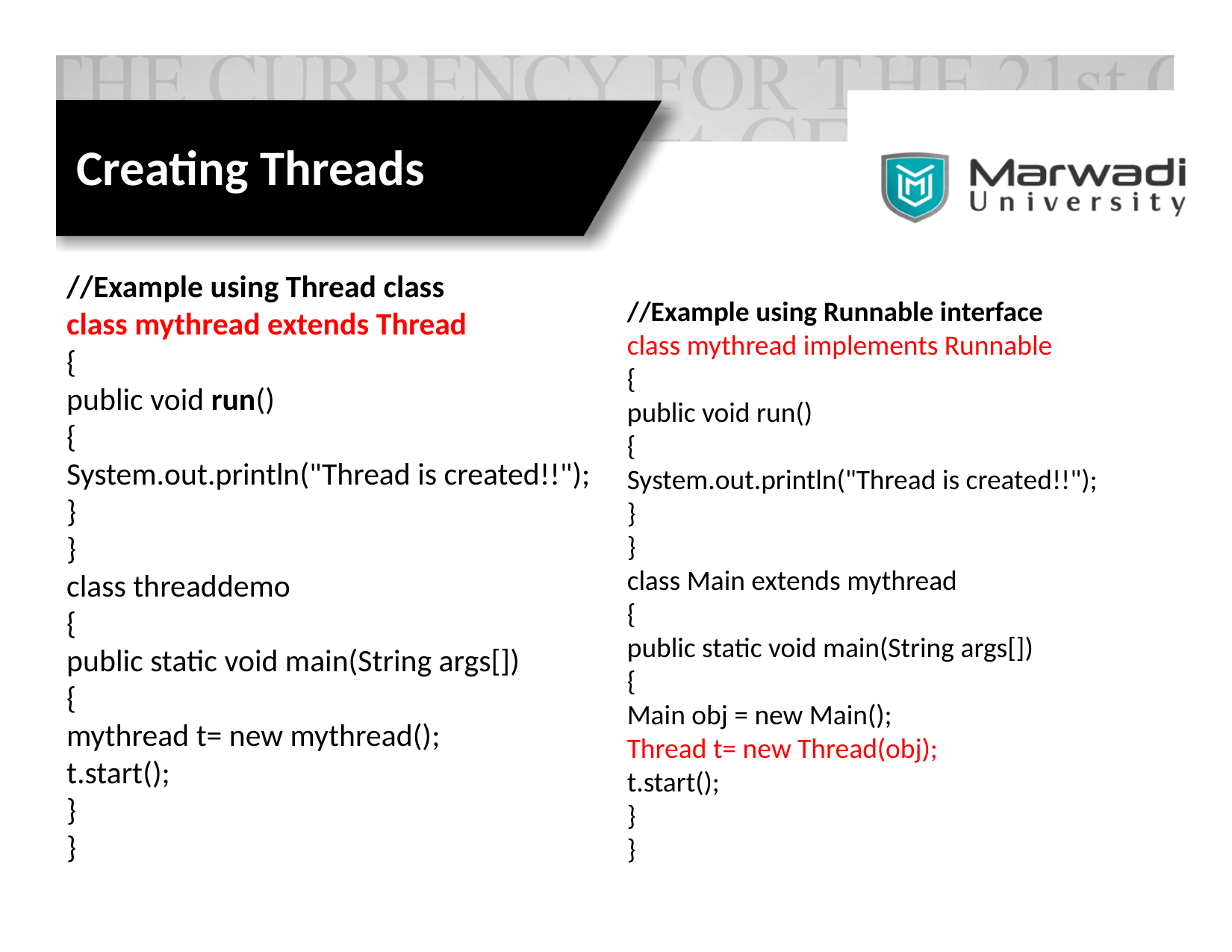

Creating Threads
//Example using Thread class
class mythread extends Thread
{
public void run()
{
System.out.println("Thread is created!!");
}
}
class threaddemo
{
public static void main(String args[])
{
mythread t= new mythread();
t.start();
}
}
//Example using Runnable interface
class mythread implements Runnable
{
public void run()
{
System.out.println("Thread is created!!");
}
}
class Main extends mythread
{
public static void main(String args[])
{
Main obj = new Main();
Thread t= new Thread(obj);
t.start();
}
}